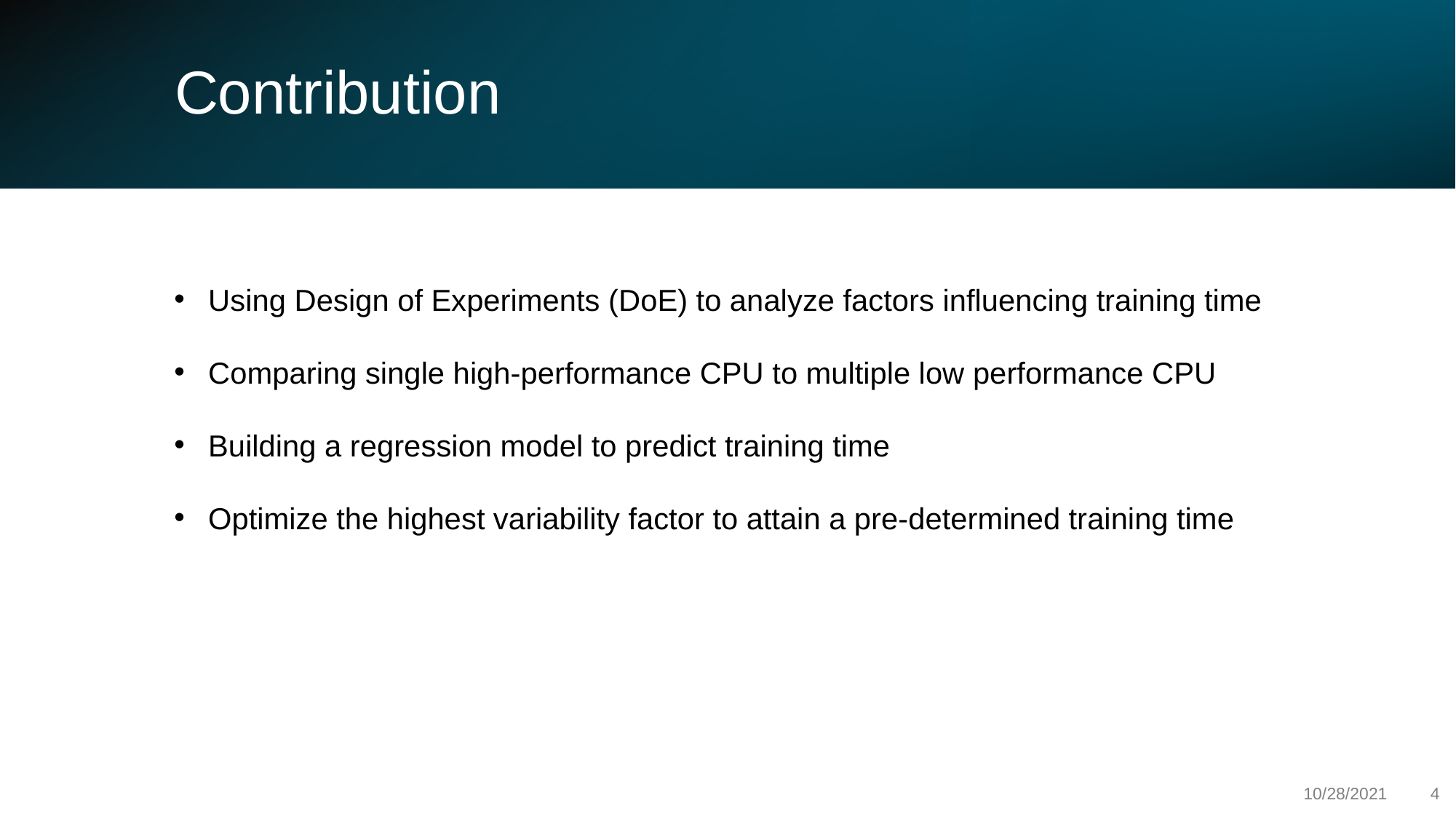

Contribution
Using Design of Experiments (DoE) to analyze factors influencing training time

Comparing single high-performance CPU to multiple low performance CPU

Building a regression model to predict training time

Optimize the highest variability factor to attain a pre-determined training time
10/28/2021
4